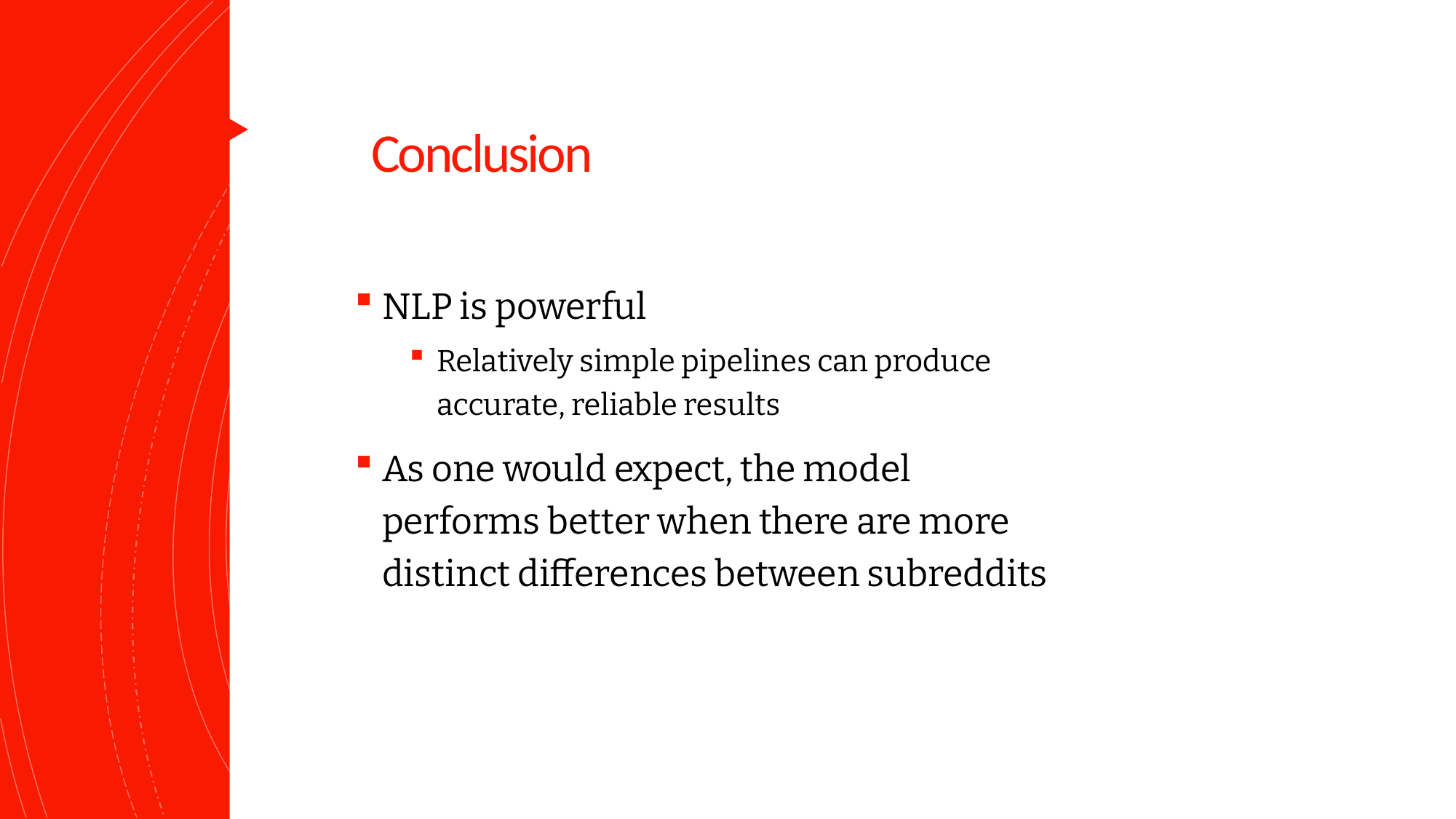

# Conclusion

NLP is powerful
Relatively simple pipelines can produce accurate, reliable results
As one would expect, the model performs better when there are more distinct differences between subreddits